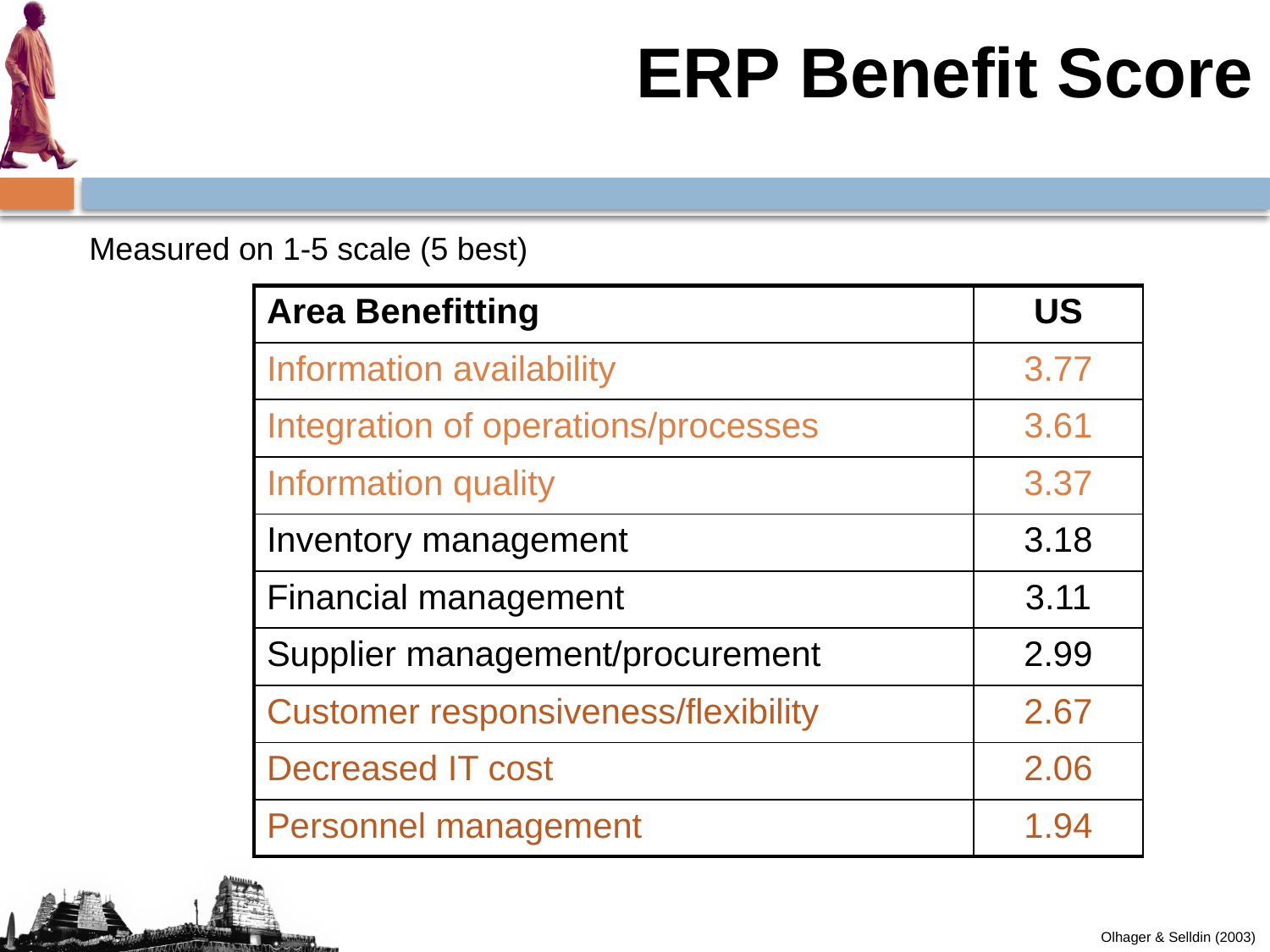

ERP Benefit Score
Measured on 1-5 scale (5 best)
| Area Benefitting | US |
| --- | --- |
| Information availability | 3.77 |
| Integration of operations/processes | 3.61 |
| Information quality | 3.37 |
| Inventory management | 3.18 |
| Financial management | 3.11 |
| Supplier management/procurement | 2.99 |
| Customer responsiveness/flexibility | 2.67 |
| Decreased IT cost | 2.06 |
| Personnel management | 1.94 |
Olhager & Selldin (2003)